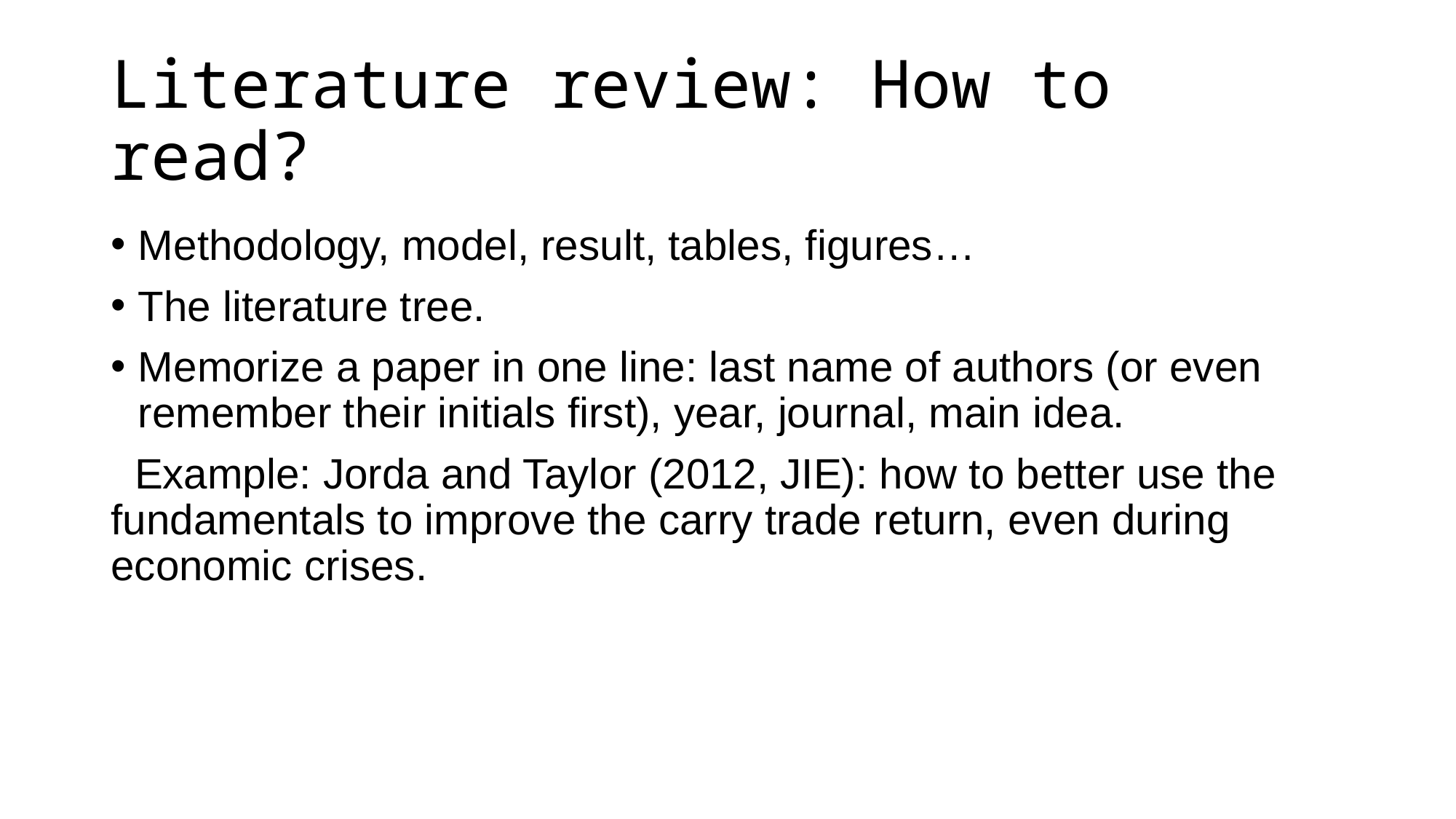

# Literature review: How to read?
Methodology, model, result, tables, figures…
The literature tree.
Memorize a paper in one line: last name of authors (or even remember their initials first), year, journal, main idea.
  Example: Jorda and Taylor (2012, JIE): how to better use the fundamentals to improve the carry trade return, even during economic crises.